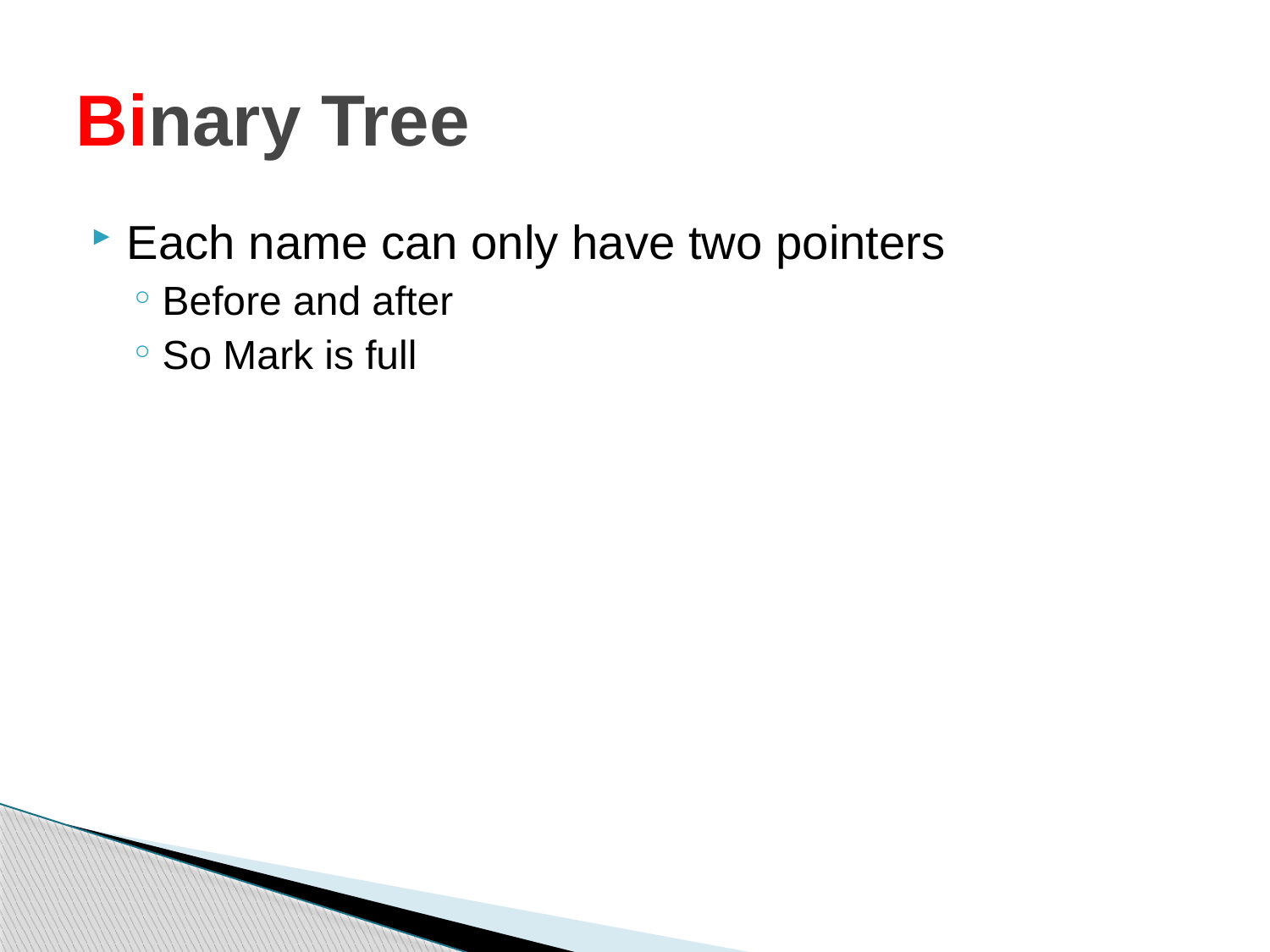

# Binary Tree
Each name can only have two pointers
Before and after
So Mark is full